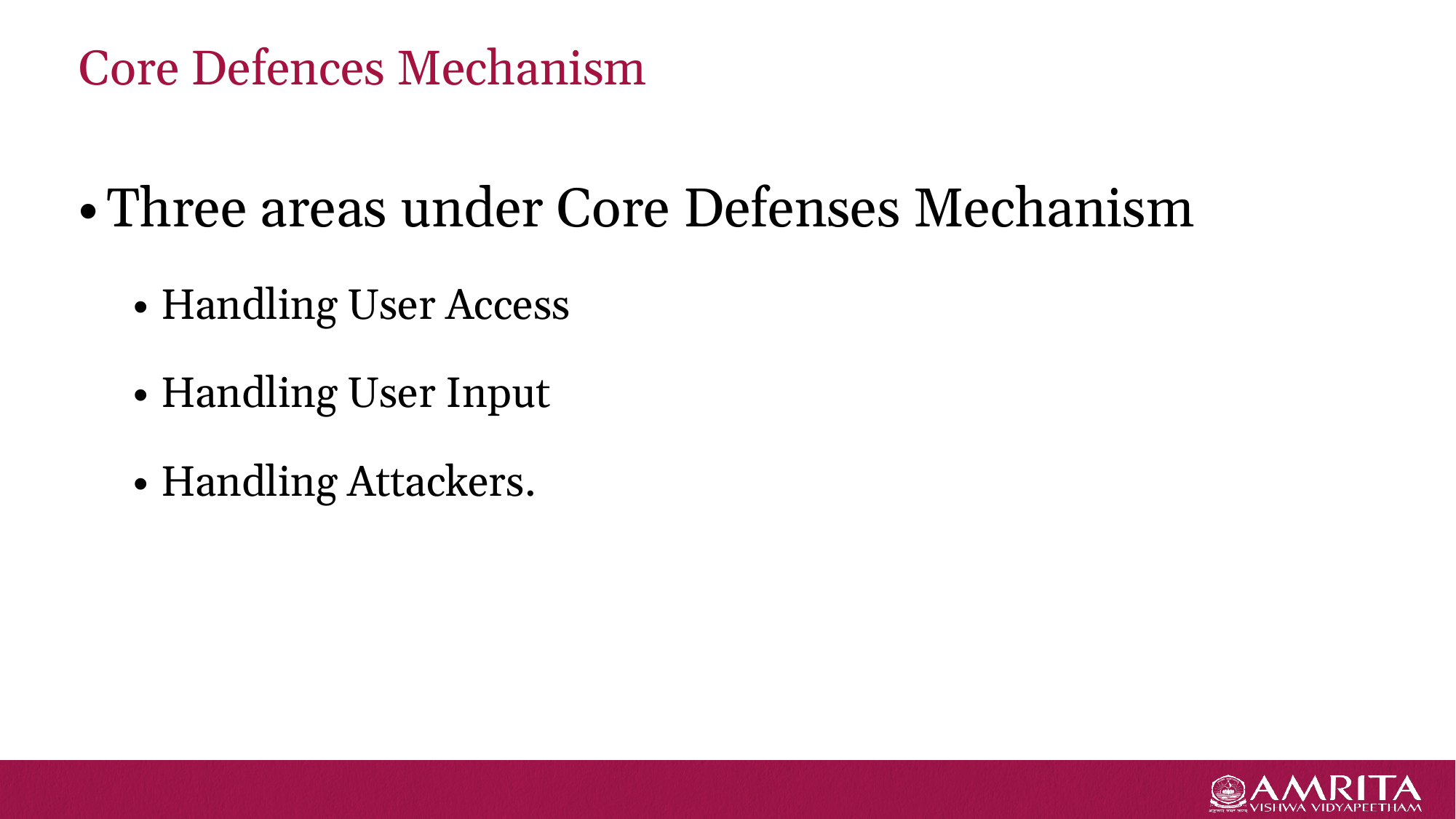

# Core Defences Mechanism
Three areas under Core Defenses Mechanism
Handling User Access
Handling User Input
Handling Attackers.